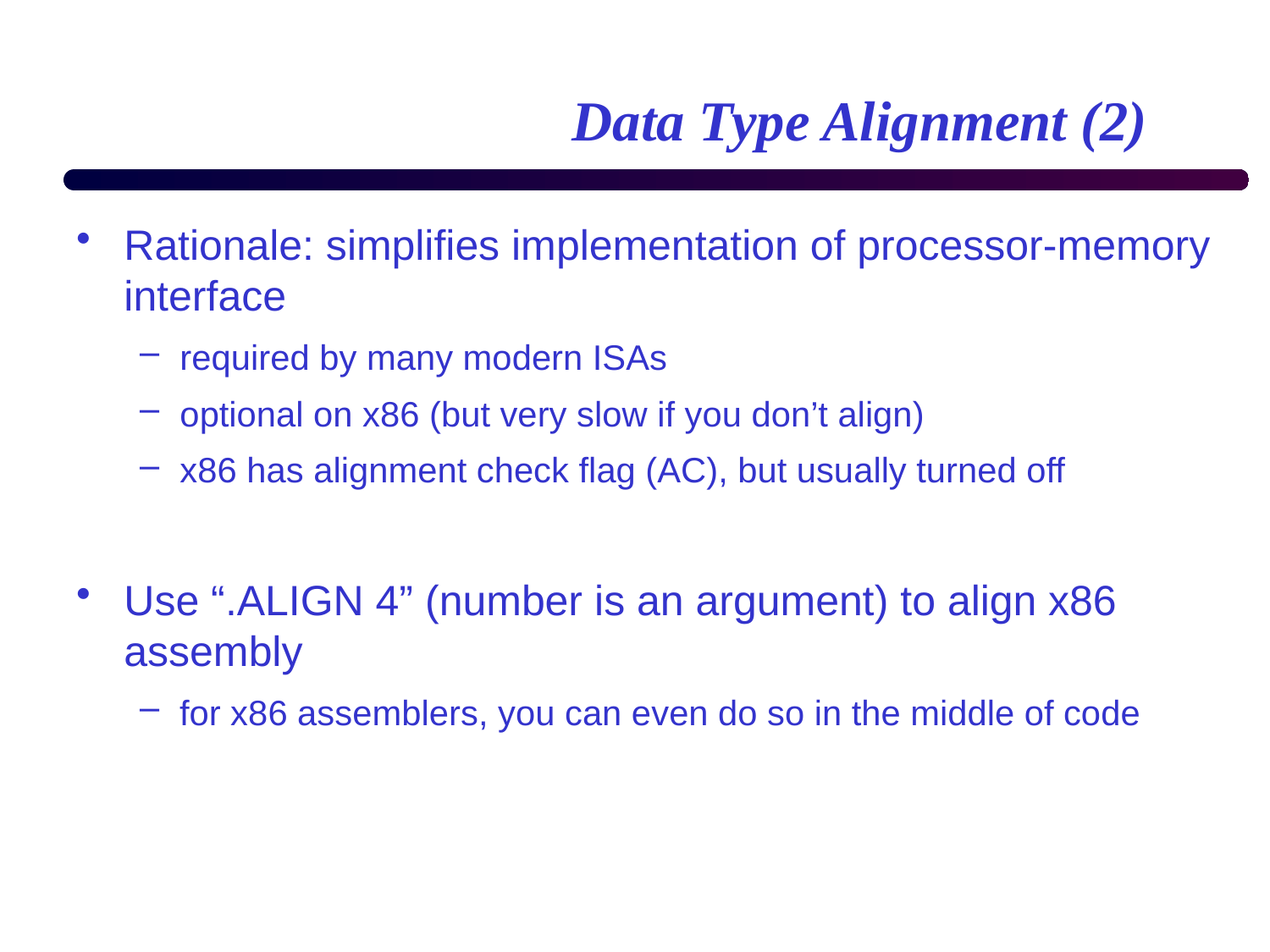

# Data Type Alignment (2)
Rationale: simplifies implementation of processor-memory interface
required by many modern ISAs
optional on x86 (but very slow if you don’t align)
x86 has alignment check flag (AC), but usually turned off

Use “.ALIGN 4” (number is an argument) to align x86 assembly
for x86 assemblers, you can even do so in the middle of code